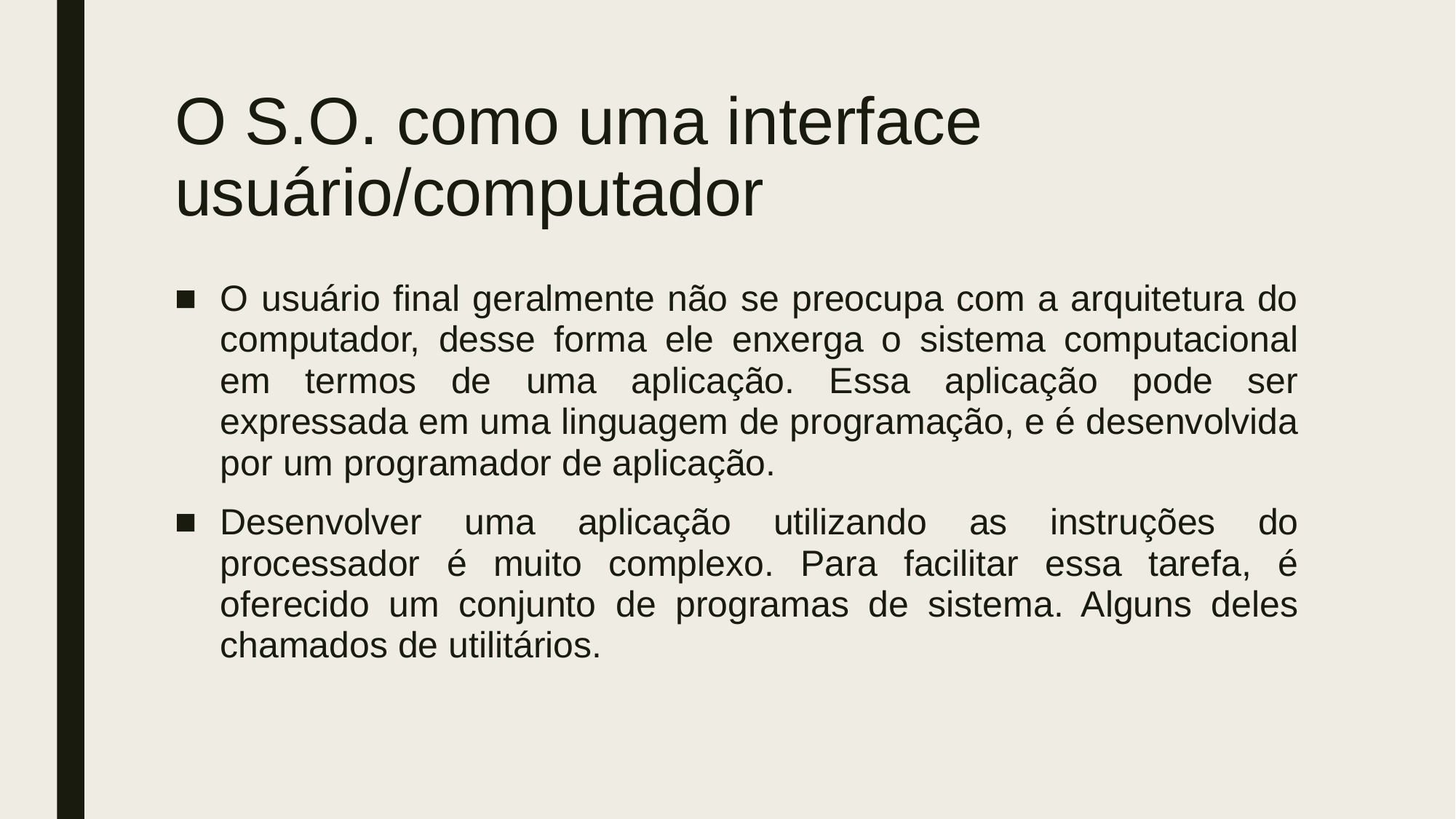

# O S.O. como uma interface usuário/computador
O usuário final geralmente não se preocupa com a arquitetura do computador, desse forma ele enxerga o sistema computacional em termos de uma aplicação. Essa aplicação pode ser expressada em uma linguagem de programação, e é desenvolvida por um programador de aplicação.
Desenvolver uma aplicação utilizando as instruções do processador é muito complexo. Para facilitar essa tarefa, é oferecido um conjunto de programas de sistema. Alguns deles chamados de utilitários.